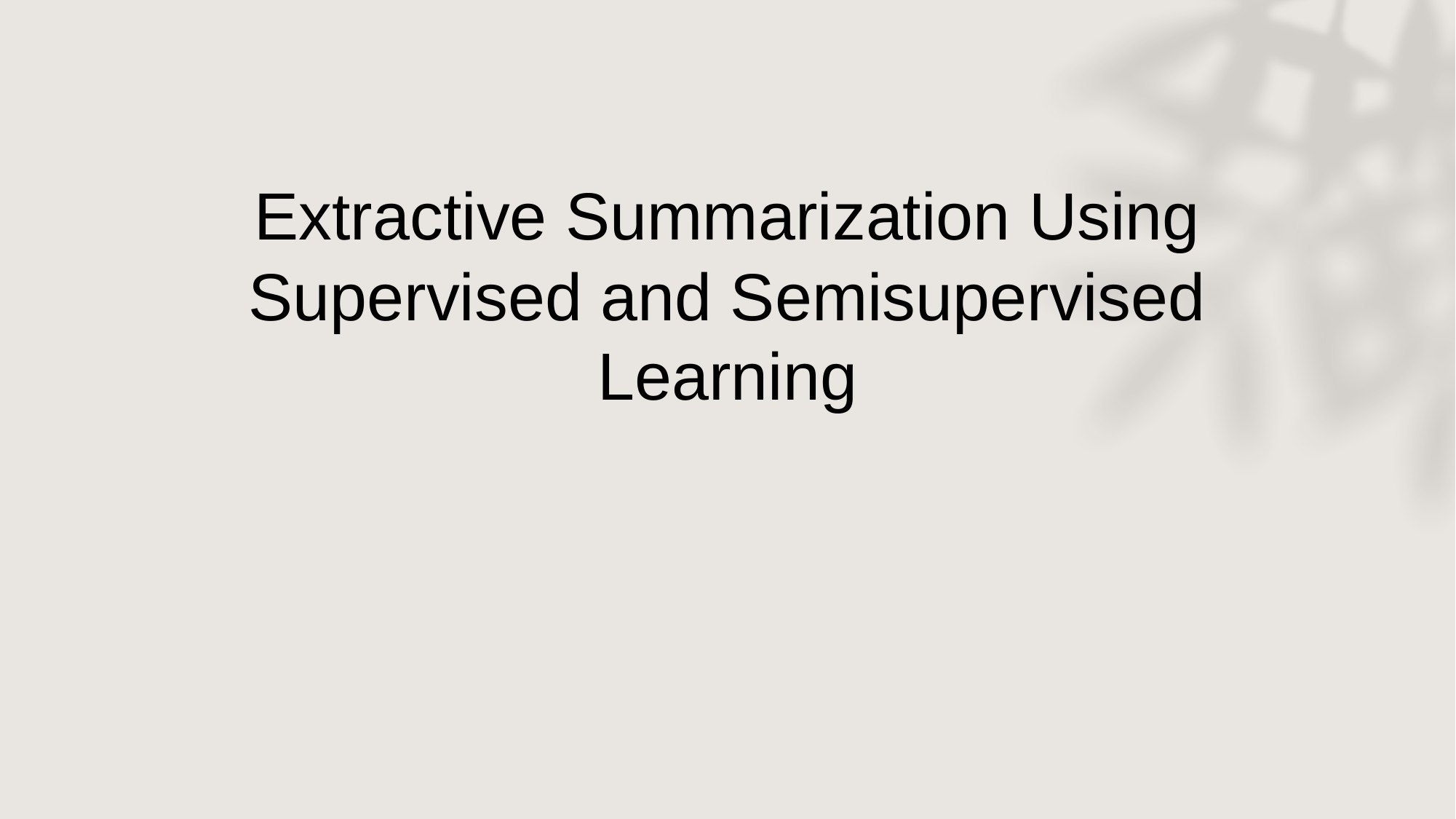

# Extractive Summarization Using Supervised and Semisupervised Learning